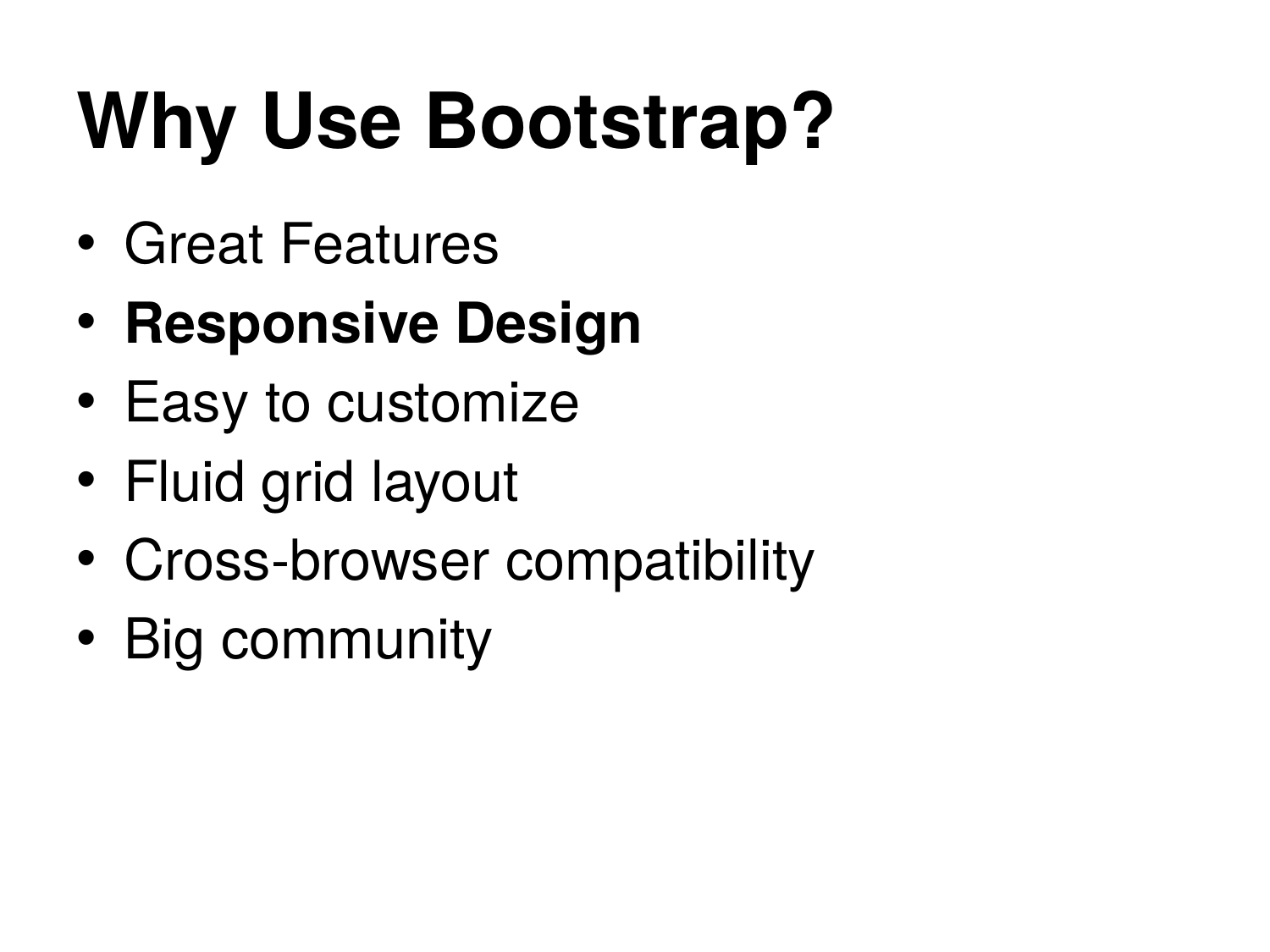

# Why Use Bootstrap?
Great Features
Responsive Design
Easy to customize
Fluid grid layout
Cross-browser compatibility
Big community